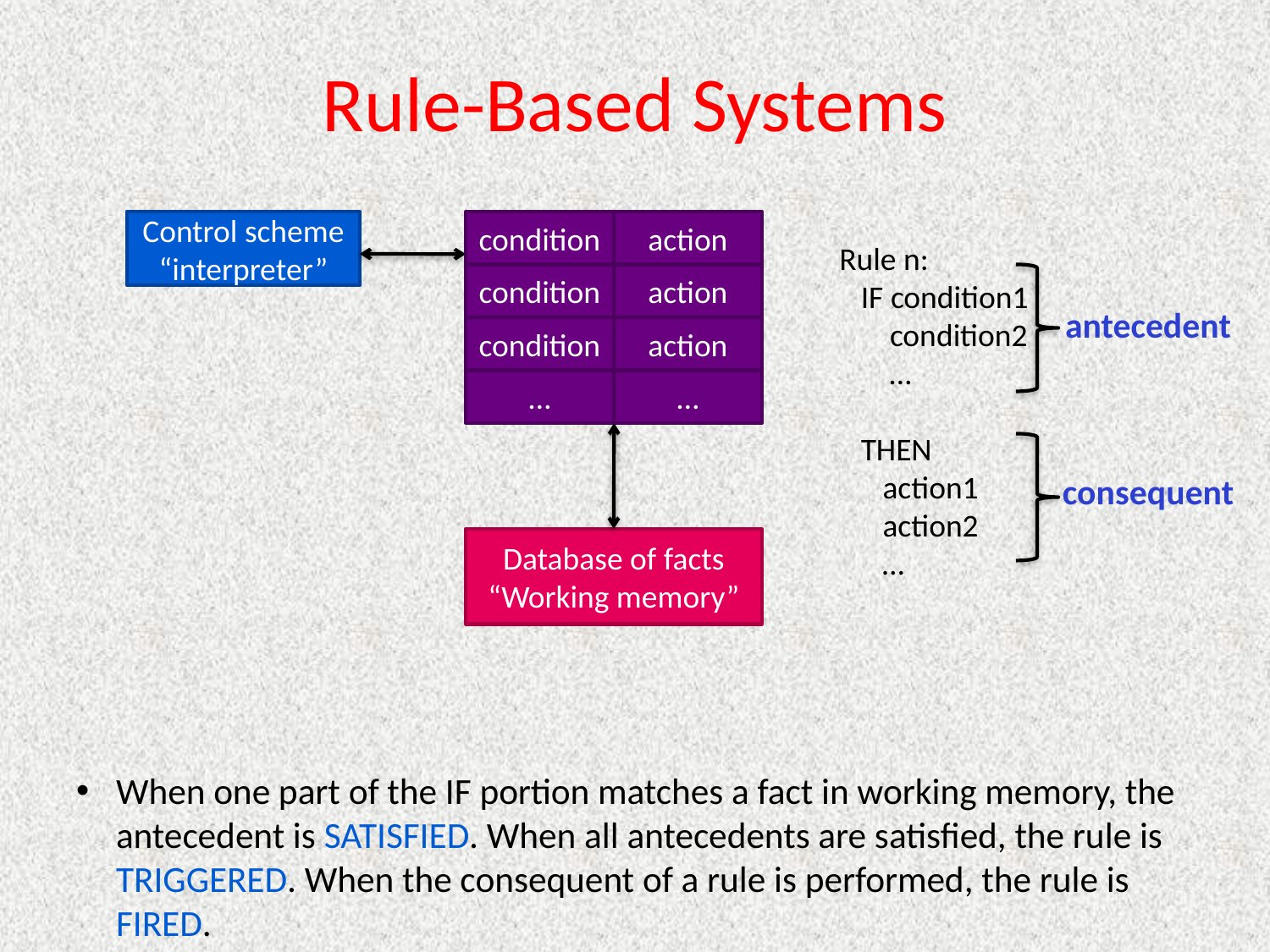

# Rule-Based Systems
Control scheme “interpreter”
condition
action
condition
action
condition
action
…
…
Rule n:
   IF condition1
       condition2
       …

   THEN
      action1
      action2
      …

antecedent

consequent
Database of facts “Working memory”
When one part of the IF portion matches a fact in working memory, the antecedent is SATISFIED. When all antecedents are satisfied, the rule is TRIGGERED. When the consequent of a rule is performed, the rule is FIRED.